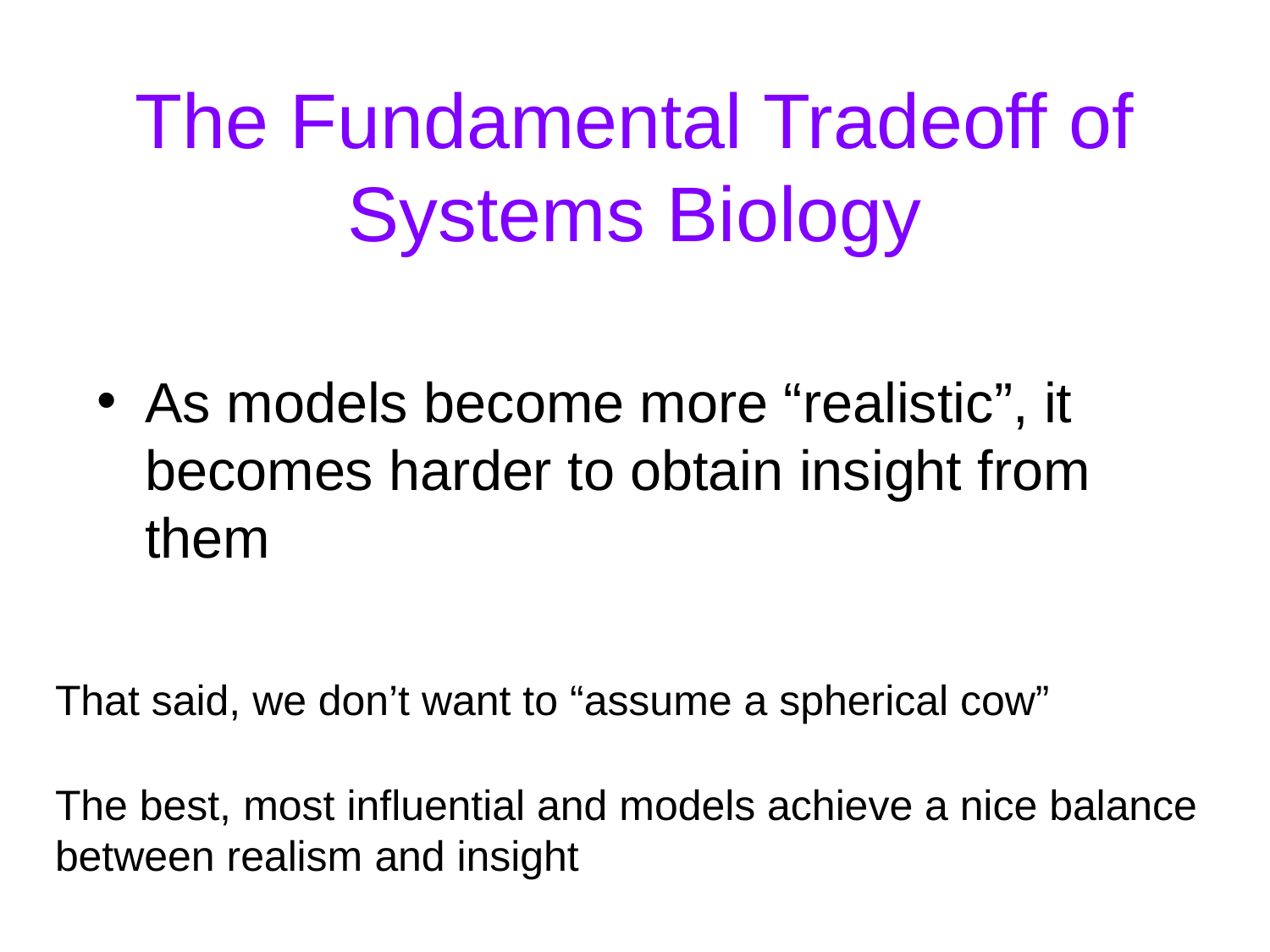

# The Fundamental Tradeoff of Systems Biology
As models become more “realistic”, it becomes harder to obtain insight from them

That said, we don’t want to “assume a spherical cow”

The best, most influential and models achieve a nice balance
between realism and insight